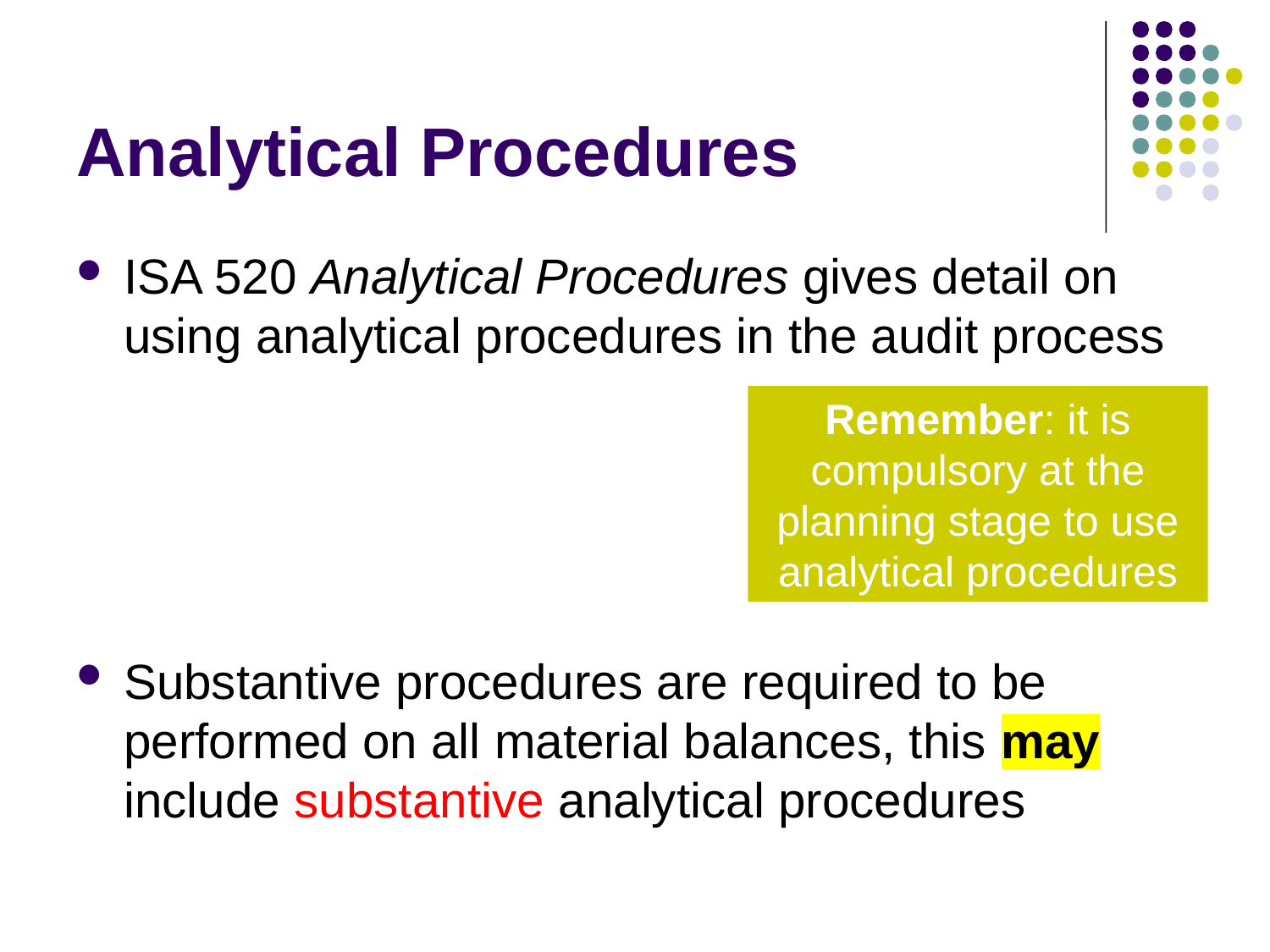

# Analytical Procedures
ISA 520 Analytical Procedures gives detail on using analytical procedures in the audit process

Substantive procedures are required to be performed on all material balances, this may include substantive analytical procedures

Remember: it is compulsory at the planning stage to use analytical procedures